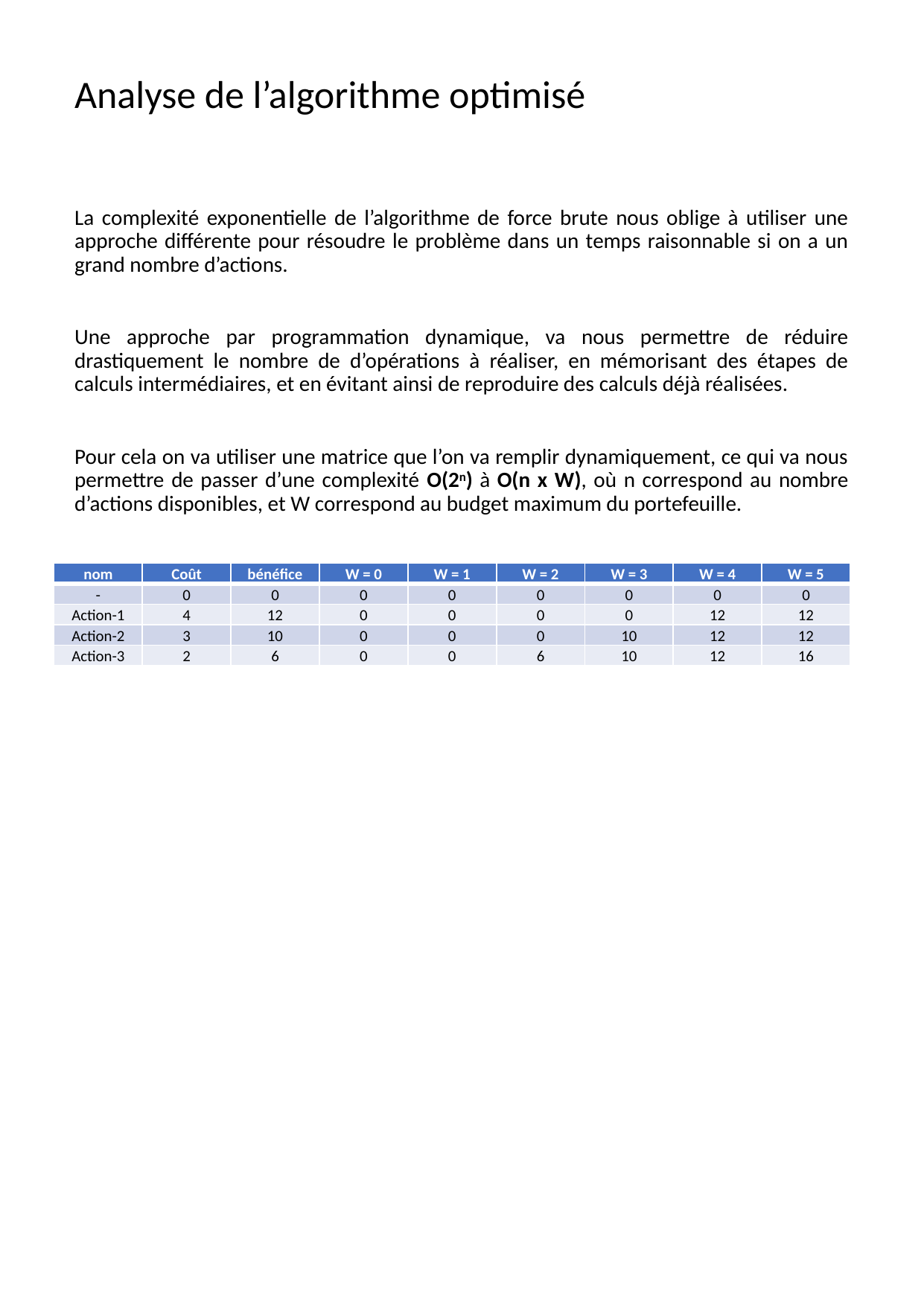

# Analyse de l’algorithme optimisé
La complexité exponentielle de l’algorithme de force brute nous oblige à utiliser une approche différente pour résoudre le problème dans un temps raisonnable si on a un grand nombre d’actions.

Une approche par programmation dynamique, va nous permettre de réduire drastiquement le nombre de d’opérations à réaliser, en mémorisant des étapes de calculs intermédiaires, et en évitant ainsi de reproduire des calculs déjà réalisées.

Pour cela on va utiliser une matrice que l’on va remplir dynamiquement, ce qui va nous permettre de passer d’une complexité O(2n) à O(n x W), où n correspond au nombre d’actions disponibles, et W correspond au budget maximum du portefeuille.

| nom | Coût | bénéfice | W = 0 | W = 1 | W = 2 | W = 3 | W = 4 | W = 5 |
| --- | --- | --- | --- | --- | --- | --- | --- | --- |
| - | 0 | 0 | 0 | 0 | 0 | 0 | 0 | 0 |
| Action-1 | 4 | 12 | 0 | 0 | 0 | 0 | 12 | 12 |
| Action-2 | 3 | 10 | 0 | 0 | 0 | 10 | 12 | 12 |
| Action-3 | 2 | 6 | 0 | 0 | 6 | 10 | 12 | 16 |